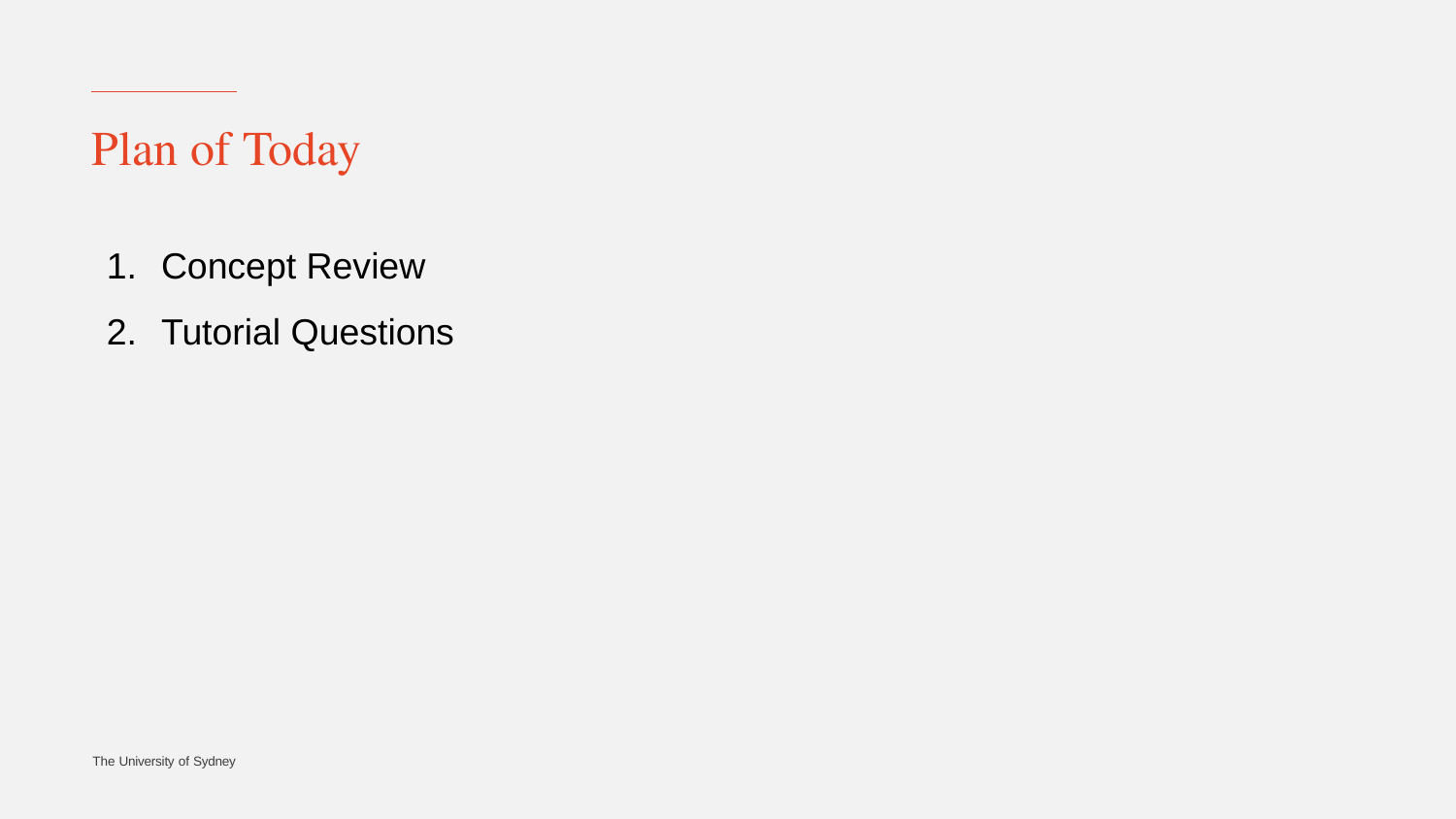

# Plan of Today
Concept Review
Tutorial Questions